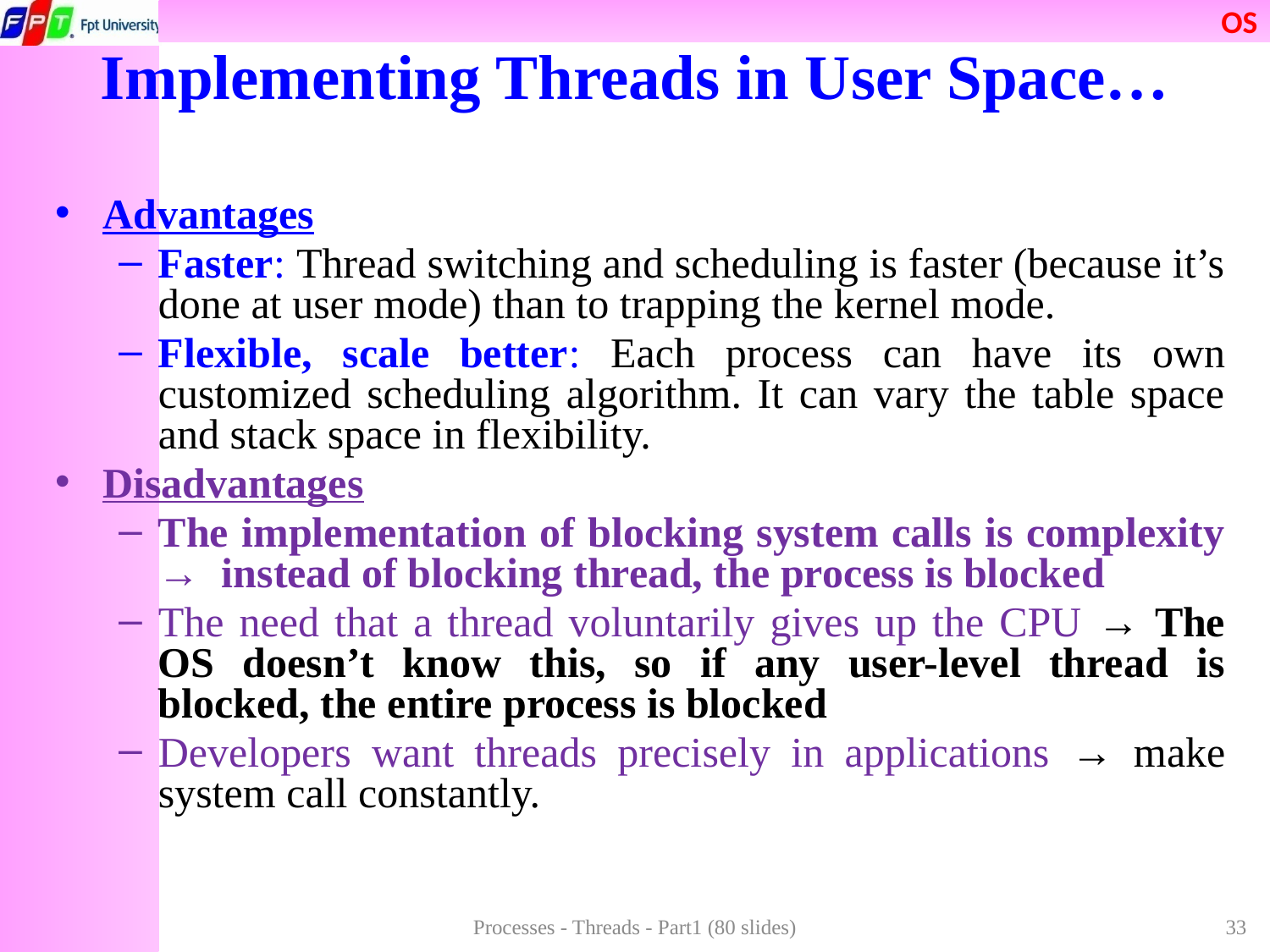

# Implementing Threads in User Space…
Advantages
Faster: Thread switching and scheduling is faster (because it’s done at user mode) than to trapping the kernel mode.
Flexible, scale better: Each process can have its own customized scheduling algorithm. It can vary the table space and stack space in flexibility.
Disadvantages
The implementation of blocking system calls is complexity →  instead of blocking thread, the process is blocked
The need that a thread voluntarily gives up the CPU → The OS doesn’t know this, so if any user-level thread is blocked, the entire process is blocked
Developers want threads precisely in applications → make system call constantly.
Processes - Threads - Part1 (80 slides)
33